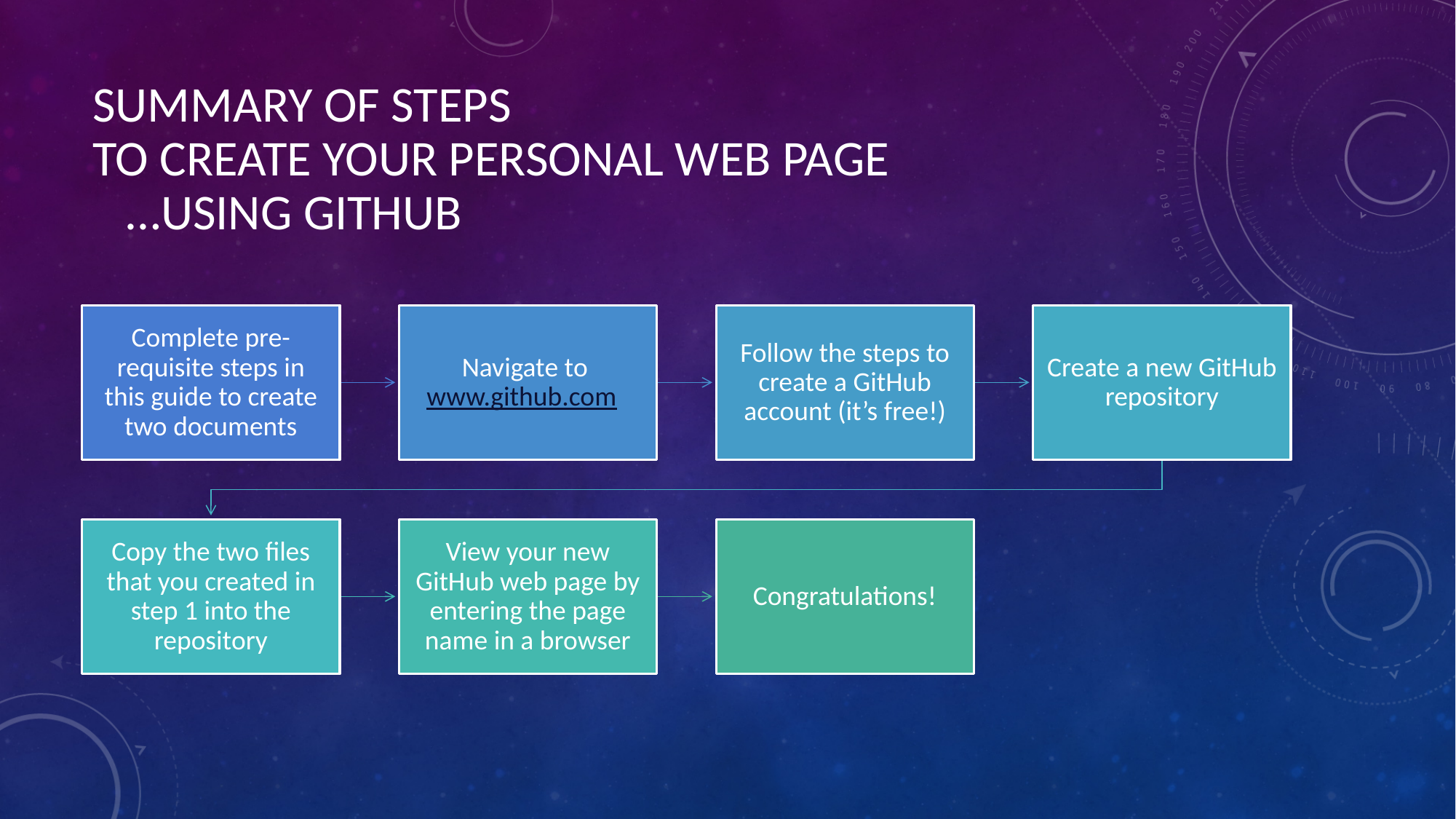

# Summary of steps to create your personal web Page …using github

Complete pre-requisite steps in this guide to create two documents

Navigate to www.github.com

Follow the steps to create a GitHub account (it’s free!)

Create a new GitHub repository

Copy the two files that you created in step 1 into the repository

View your new GitHub web page by entering the page name in a browser
Congratulations!